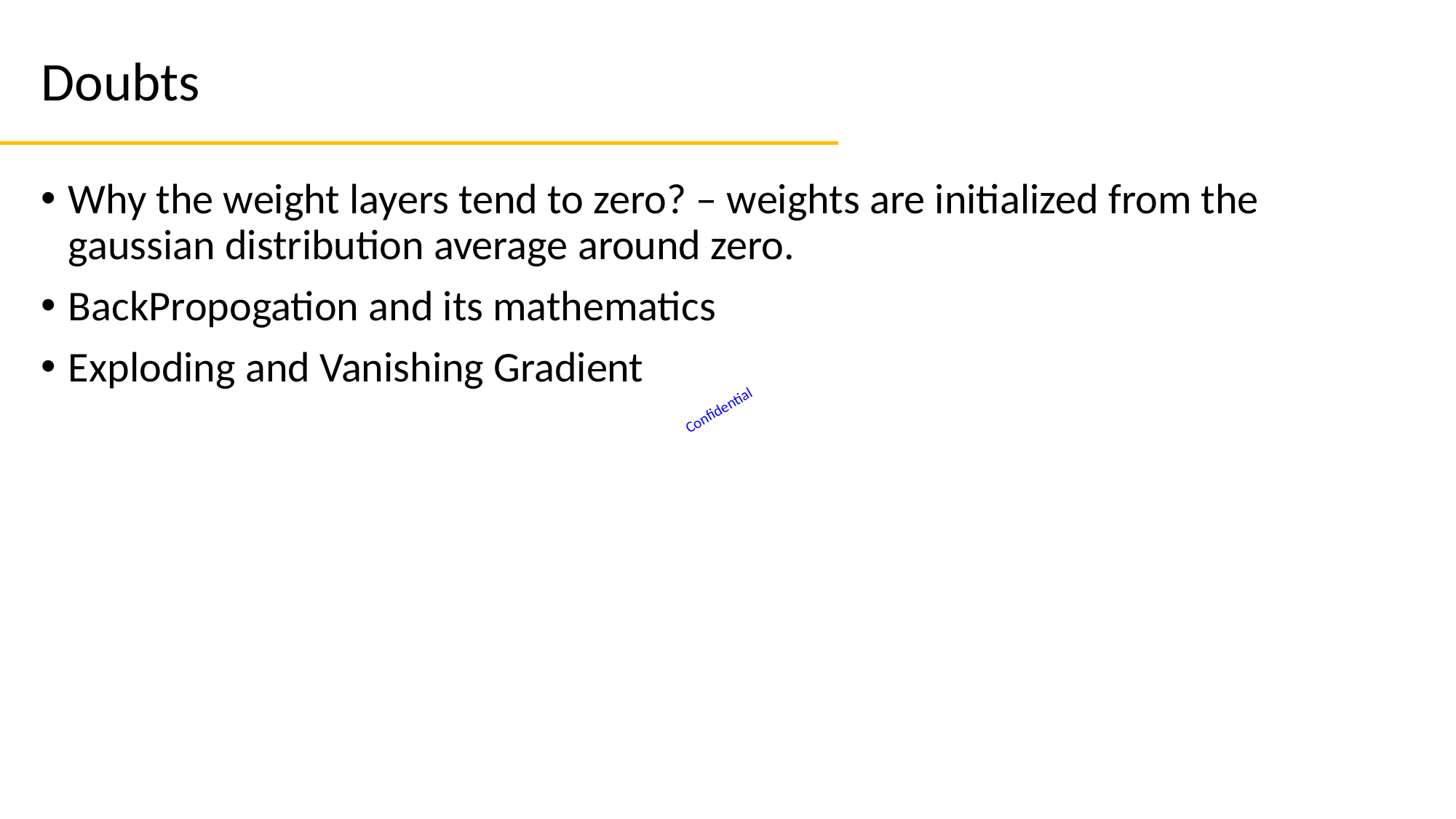

# Doubts
Why the weight layers tend to zero? – weights are initialized from the gaussian distribution average around zero.
BackPropogation and its mathematics
Exploding and Vanishing Gradient